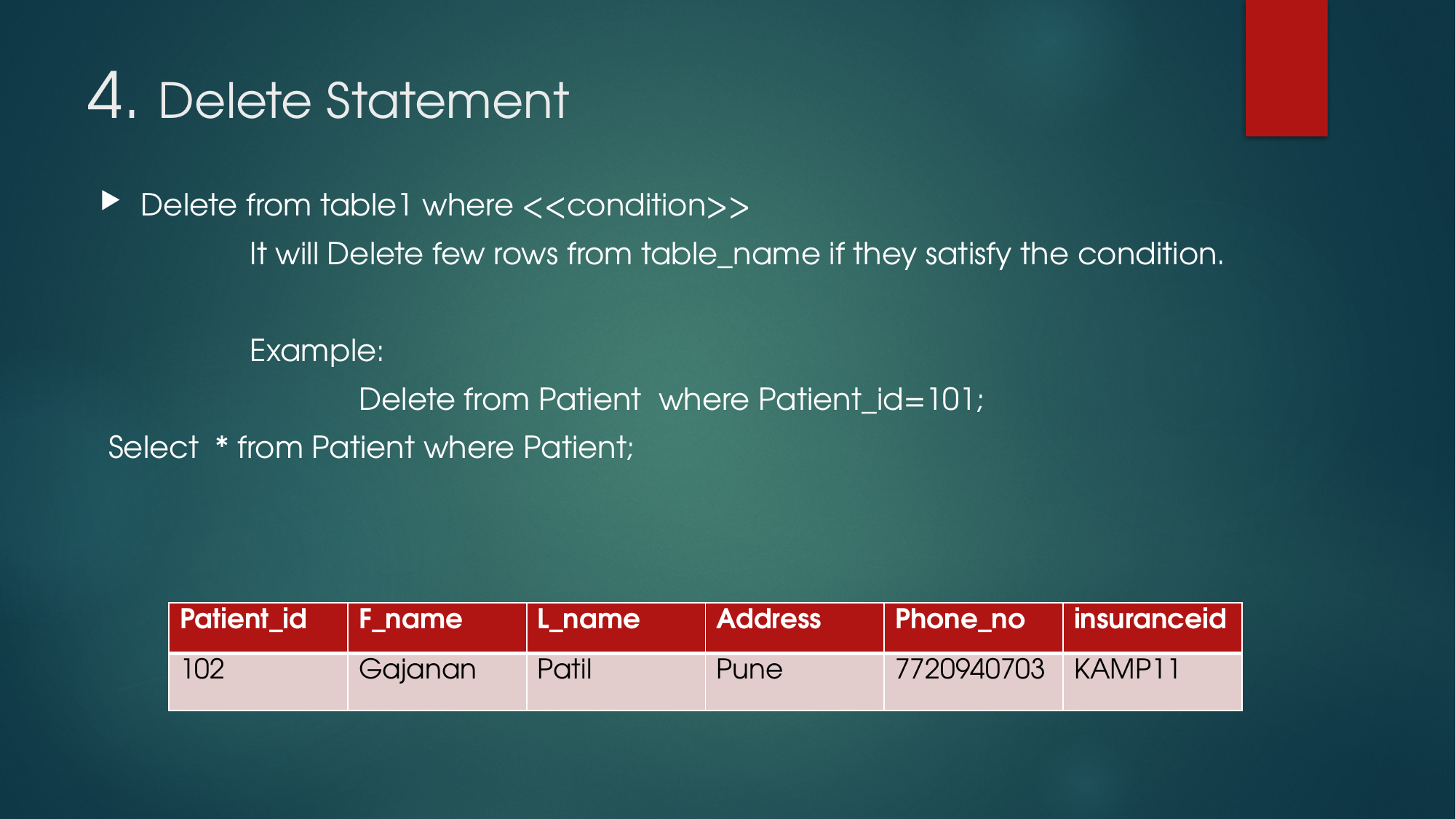

# 4. Delete Statement
Delete from table1 where <<condition>>
		It will Delete few rows from table_name if they satisfy the condition.

		Example:
			Delete from Patient  where Patient_id=101;
 Select  * from Patient where Patient;
| Patient\_id | F\_name | L\_name | Address | Phone\_no | insuranceid |
| --- | --- | --- | --- | --- | --- |
| 102 | Gajanan | Patil | Pune | 7720940703 | KAMP11 |